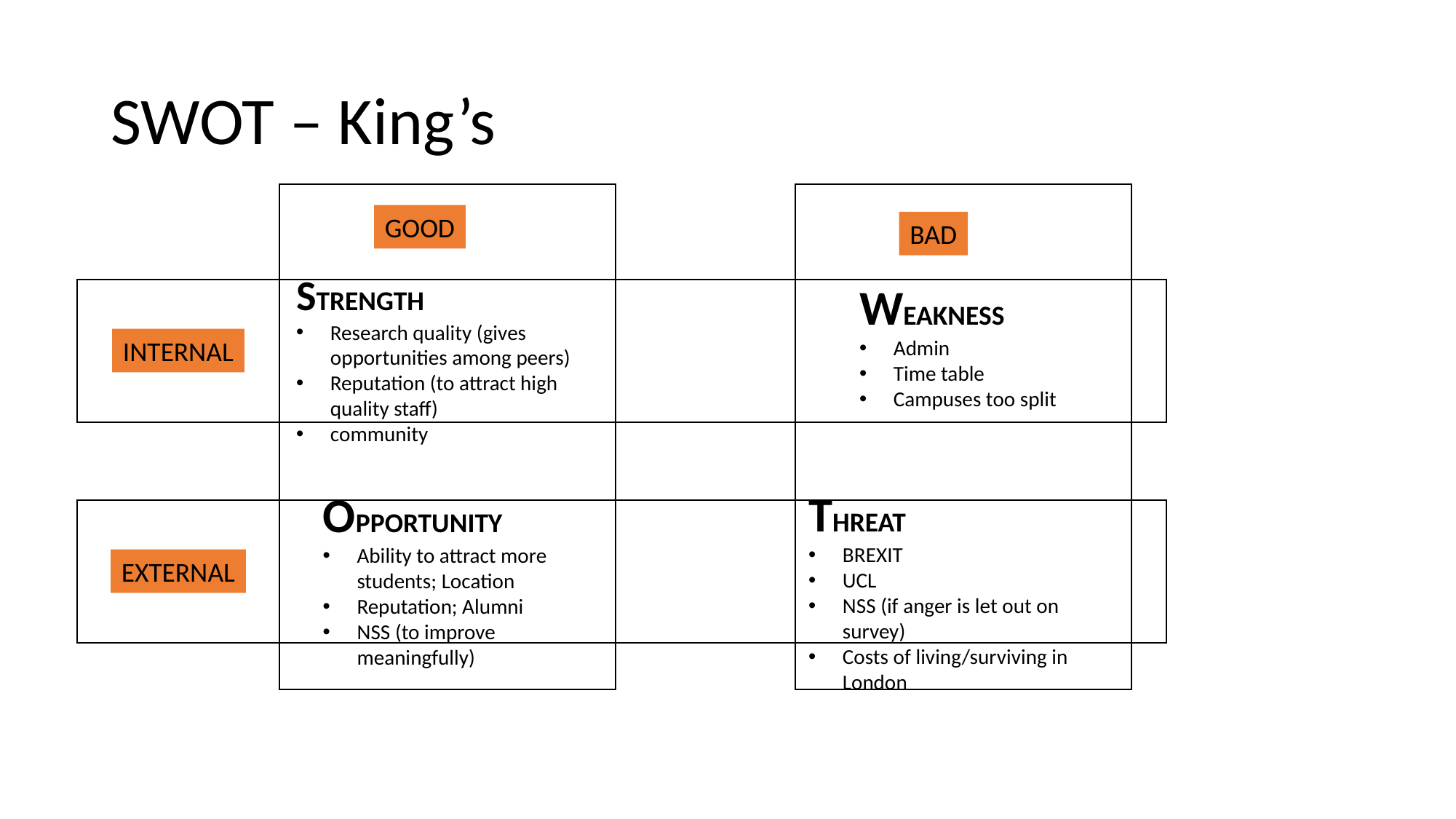

# SWOT – King’s

GOOD
BAD
STRENGTH
Research quality (gives opportunities among peers)
Reputation (to attract high quality staff)
community
WEAKNESS
Admin
Time table
Campuses too split

INTERNAL
THREAT
BREXIT
UCL
NSS (if anger is let out on survey)
Costs of living/surviving in London
OPPORTUNITY
Ability to attract more students; Location
Reputation; Alumni
NSS (to improve meaningfully)

EXTERNAL